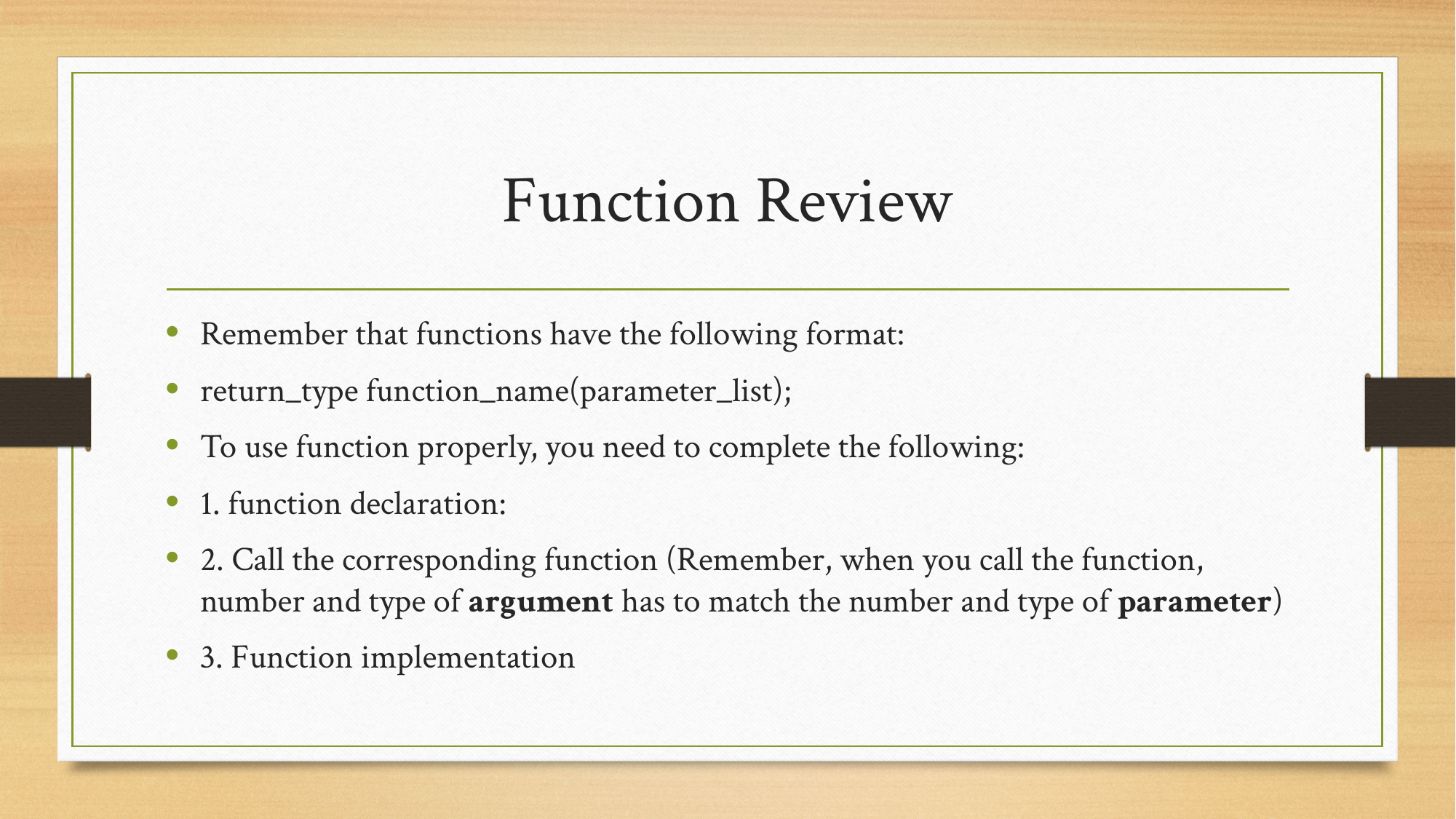

# Function Review
Remember that functions have the following format:
return_type function_name(parameter_list);
To use function properly, you need to complete the following:
1. function declaration:
2. Call the corresponding function (Remember, when you call the function, number and type of argument has to match the number and type of parameter)
3. Function implementation